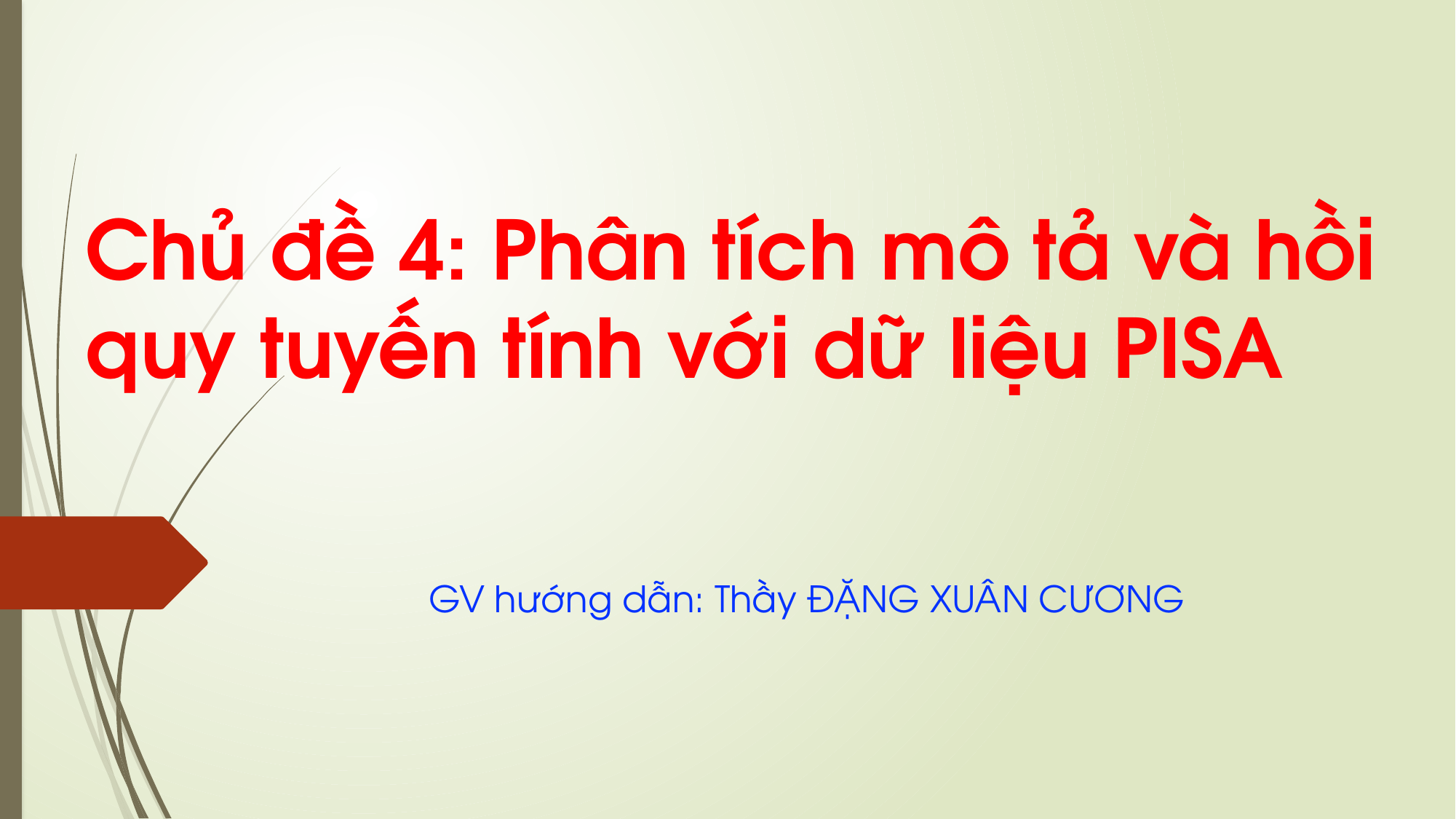

# Chủ đề 4: Phân tích mô tả và hồi quy tuyến tính với dữ liệu PISA
GV hướng dẫn: Thầy ĐẶNG XUÂN CƯƠNG